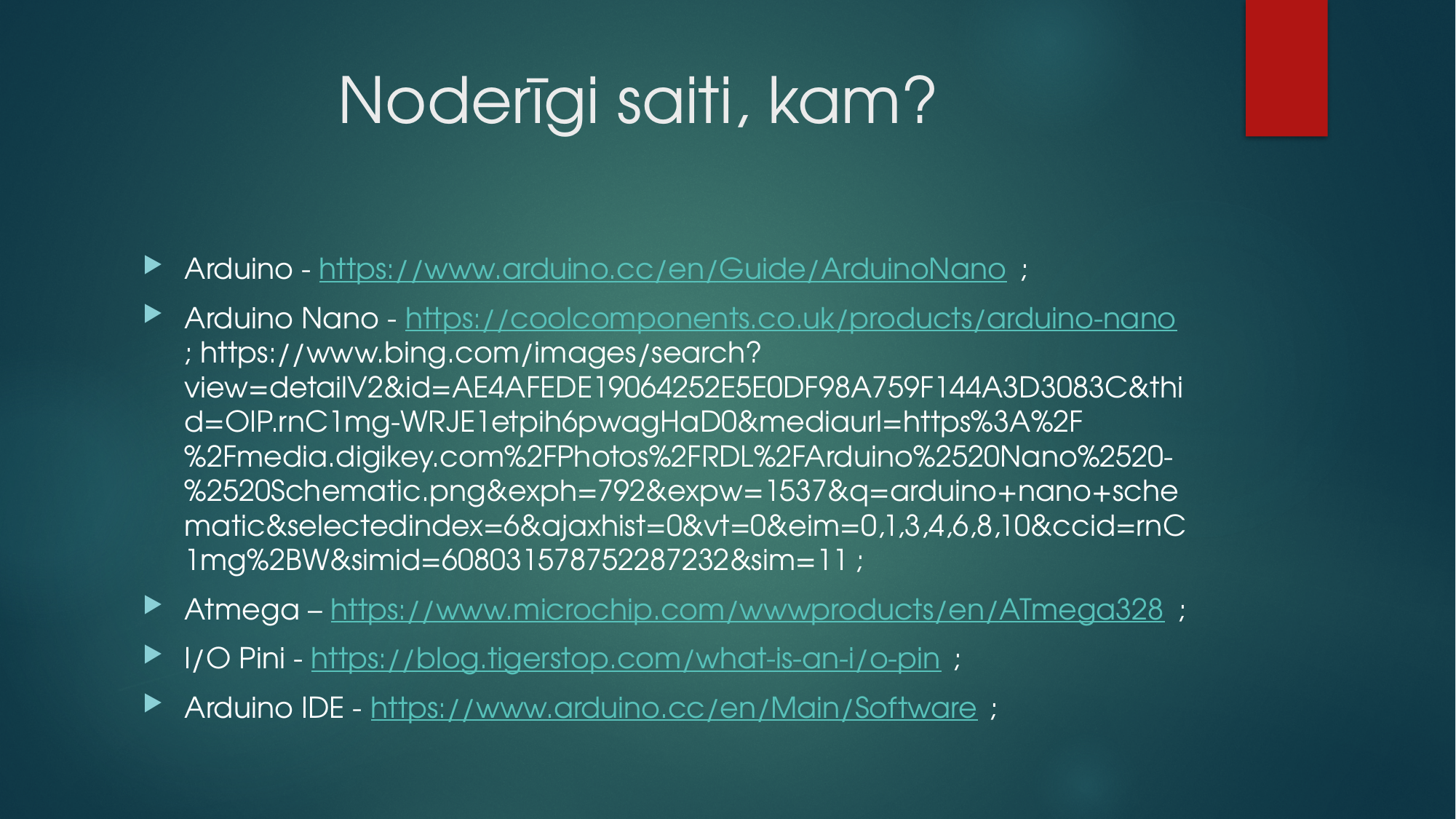

# Noderīgi saiti, kam?
Arduino - https://www.arduino.cc/en/Guide/ArduinoNano ;
Arduino Nano - https://coolcomponents.co.uk/products/arduino-nano ; https://www.bing.com/images/search?view=detailV2&id=AE4AFEDE19064252E5E0DF98A759F144A3D3083C&thid=OIP.rnC1mg-WRJE1etpih6pwagHaD0&mediaurl=https%3A%2F%2Fmedia.digikey.com%2FPhotos%2FRDL%2FArduino%2520Nano%2520-%2520Schematic.png&exph=792&expw=1537&q=arduino+nano+schematic&selectedindex=6&ajaxhist=0&vt=0&eim=0,1,3,4,6,8,10&ccid=rnC1mg%2BW&simid=608031578752287232&sim=11 ;
Atmega – https://www.microchip.com/wwwproducts/en/ATmega328 ;
I/O Pini - https://blog.tigerstop.com/what-is-an-i/o-pin ;
Arduino IDE - https://www.arduino.cc/en/Main/Software ;